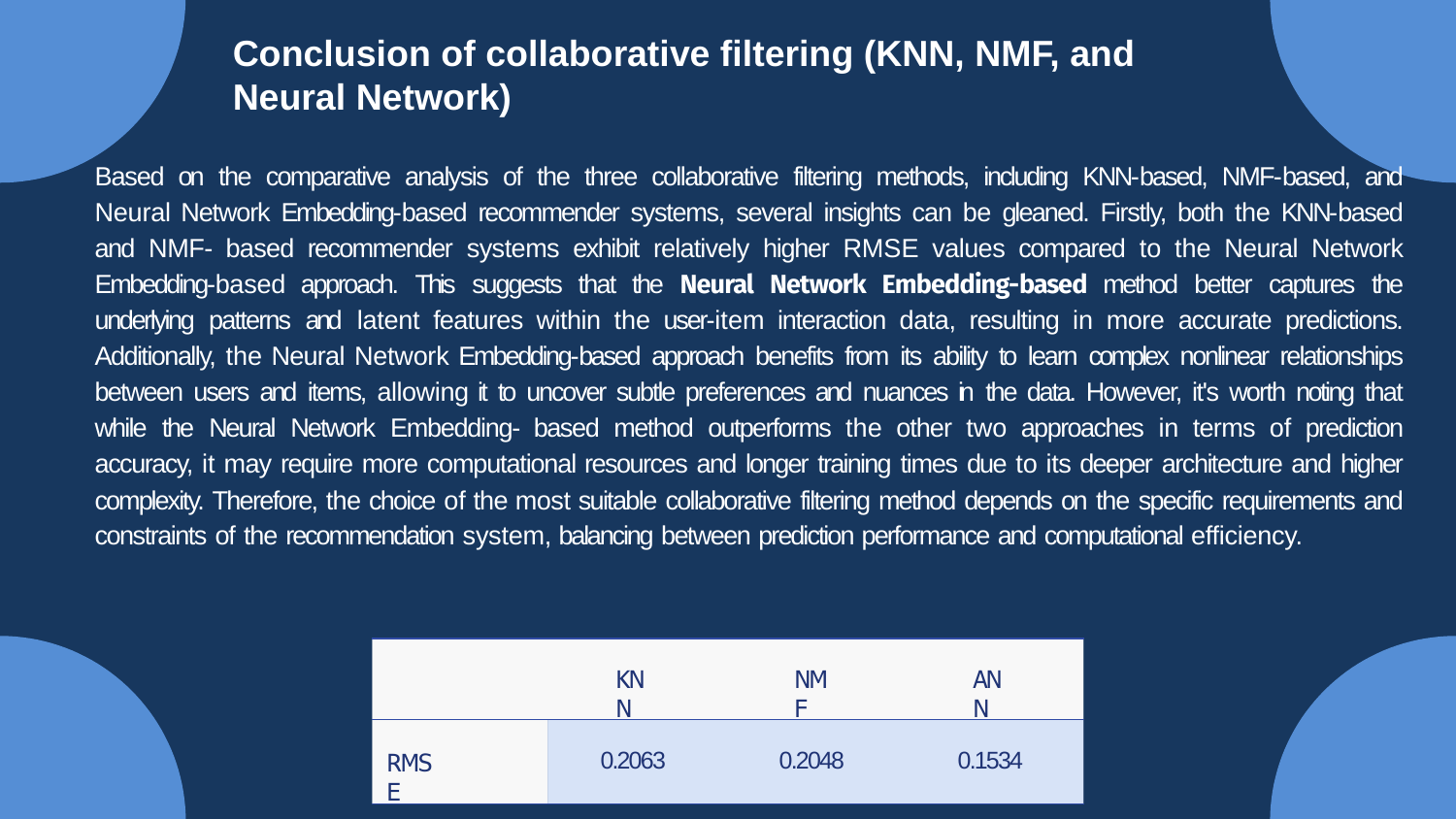

Conclusion of collaborative filtering (KNN, NMF, and Neural Network)
Based on the comparative analysis of the three collaborative filtering methods, including KNN-based, NMF-based, and Neural Network Embedding-based recommender systems, several insights can be gleaned. Firstly, both the KNN-based and NMF- based recommender systems exhibit relatively higher RMSE values compared to the Neural Network Embedding-based approach. This suggests that the Neural Network Embedding-based method better captures the underlying patterns and latent features within the user-item interaction data, resulting in more accurate predictions. Additionally, the Neural Network Embedding-based approach benefits from its ability to learn complex nonlinear relationships between users and items, allowing it to uncover subtle preferences and nuances in the data. However, it's worth noting that while the Neural Network Embedding- based method outperforms the other two approaches in terms of prediction accuracy, it may require more computational resources and longer training times due to its deeper architecture and higher complexity. Therefore, the choice of the most suitable collaborative filtering method depends on the specific requirements and constraints of the recommendation system, balancing between prediction performance and computational efficiency.

KNN
NMF
ANN
0.2063
0.2048
0.1534
RMSE